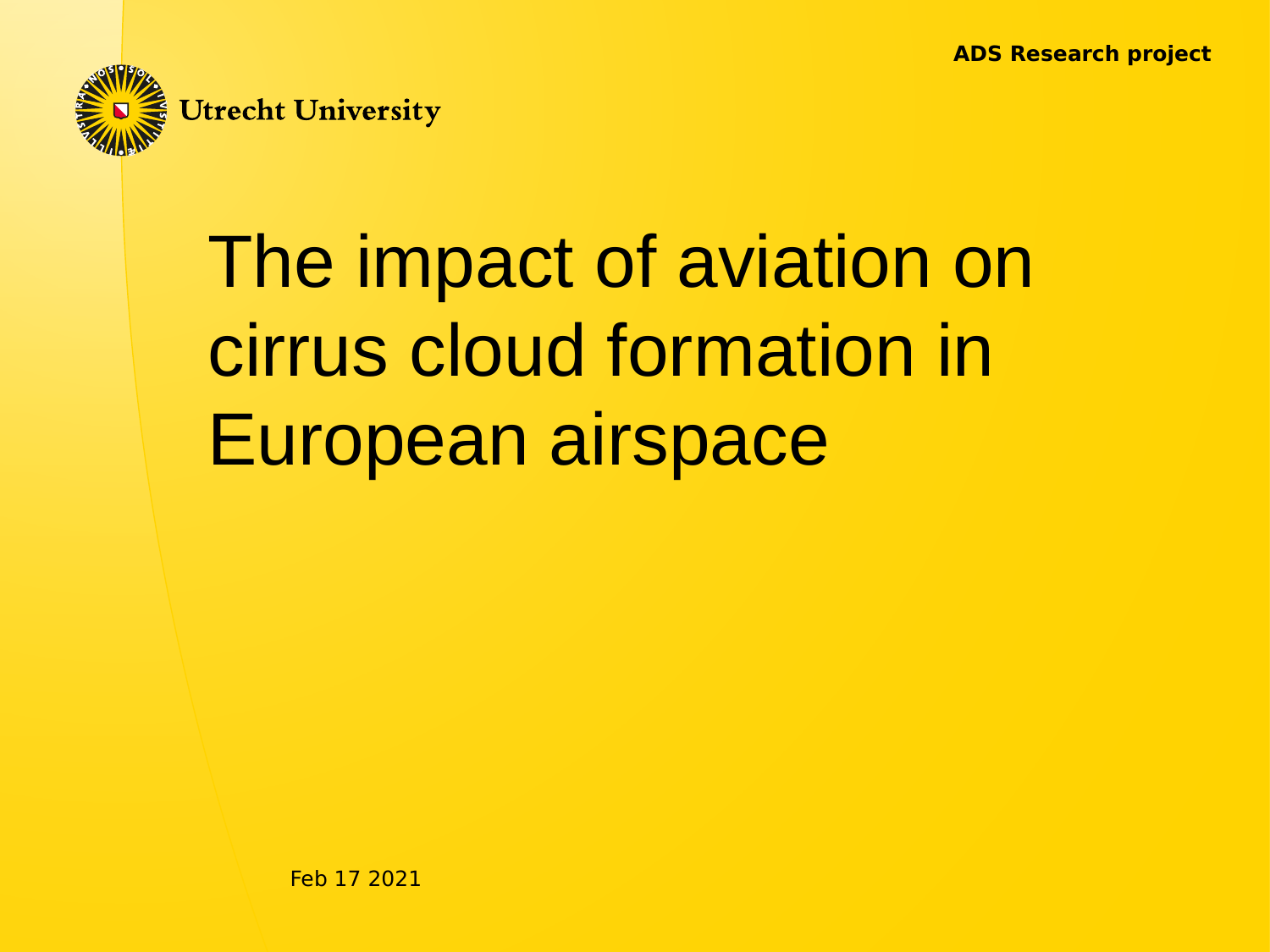

ADS Research project
# The impact of aviation on cirrus cloud formation in European airspace
Feb 17 2021
To change footer:  Insert | Header & footer Name of Faculty or Division<2spaces>|<2spaces>Title of presentation
1